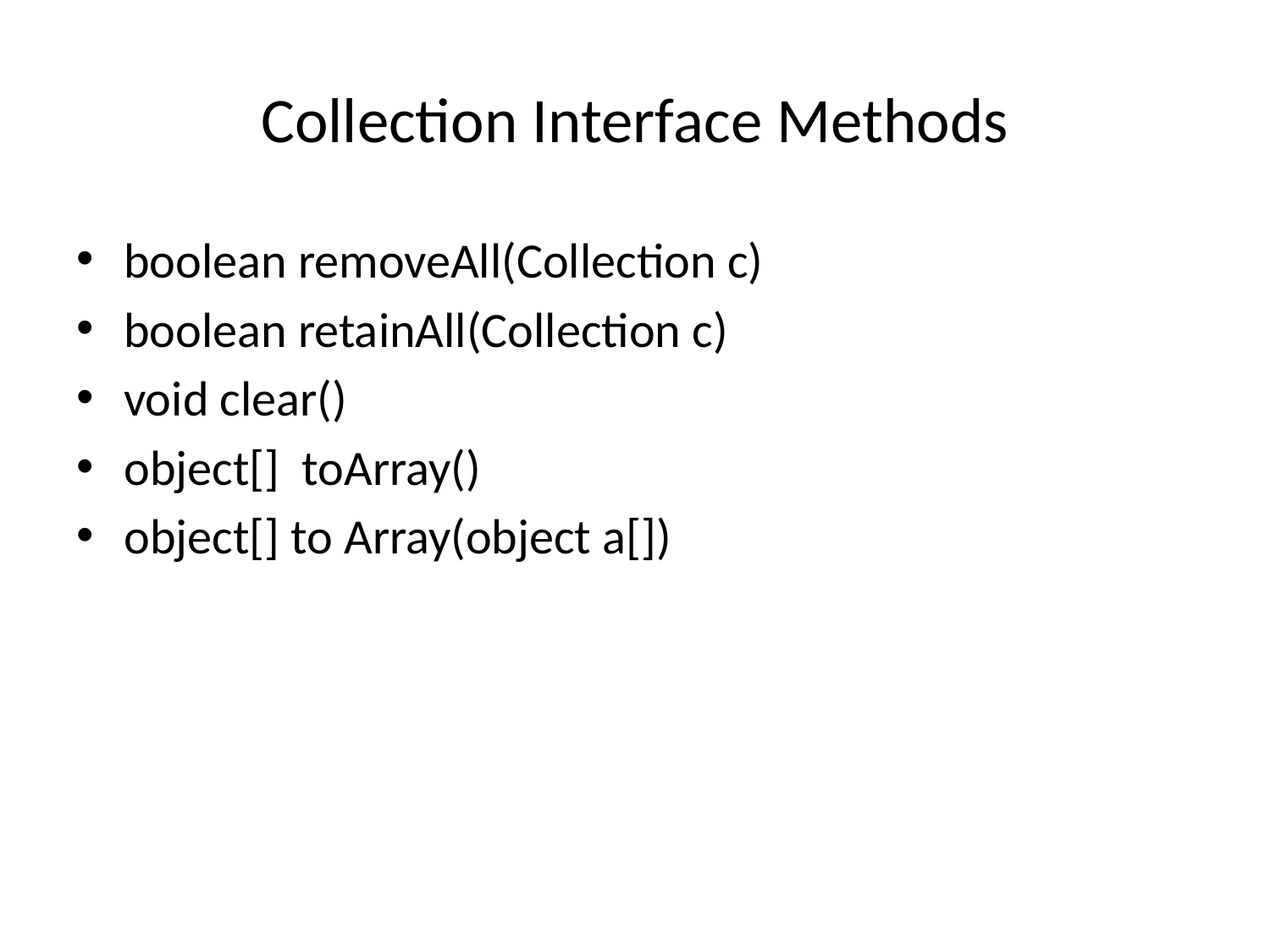

# Collection Interface Methods
boolean removeAll(Collection c)
boolean retainAll(Collection c)
void clear()
object[]  toArray()
object[] to Array(object a[])